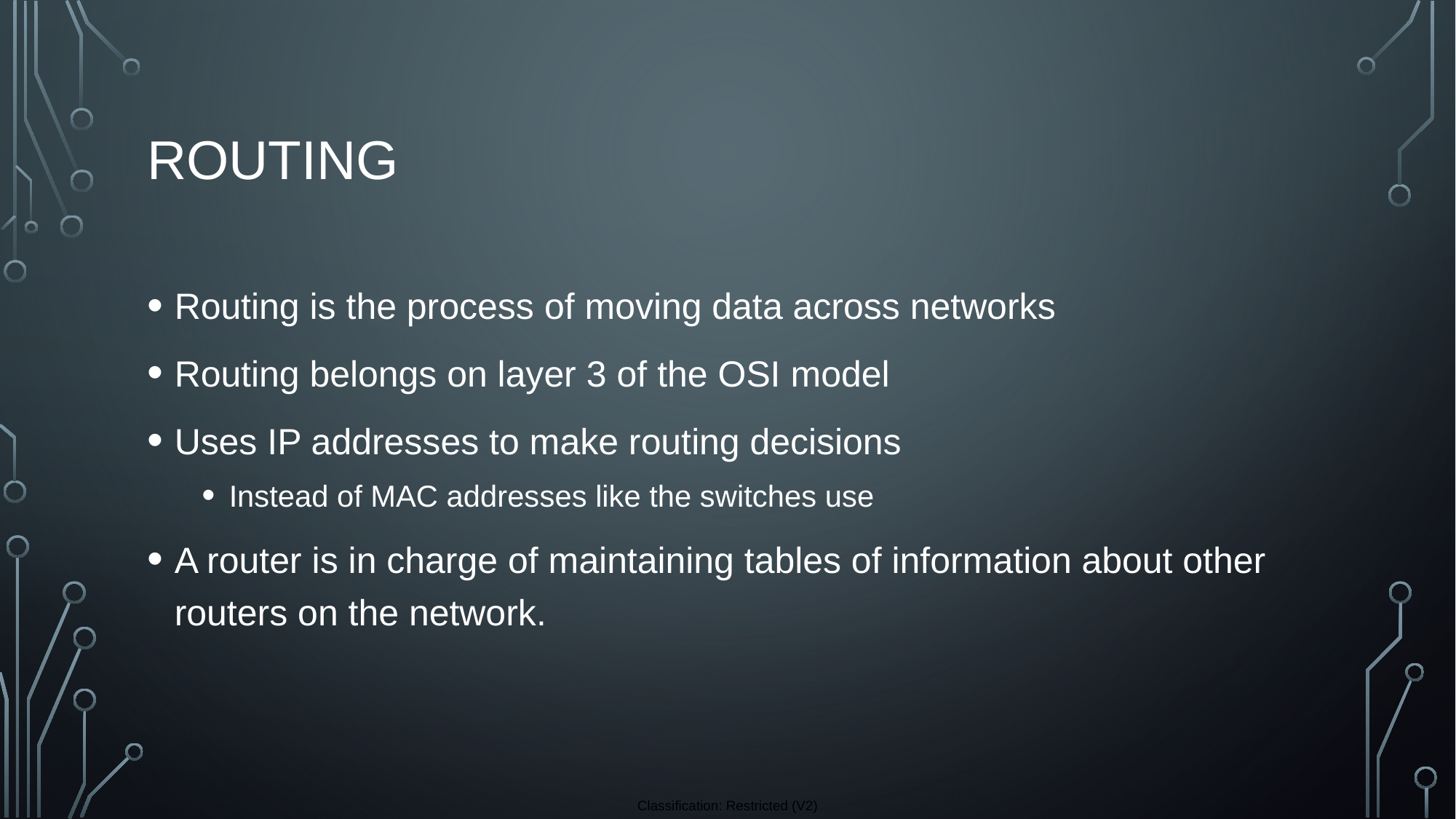

# Routing
Routing is the process of moving data across networks
Routing belongs on layer 3 of the OSI model
Uses IP addresses to make routing decisions
Instead of MAC addresses like the switches use
A router is in charge of maintaining tables of information about other routers on the network.